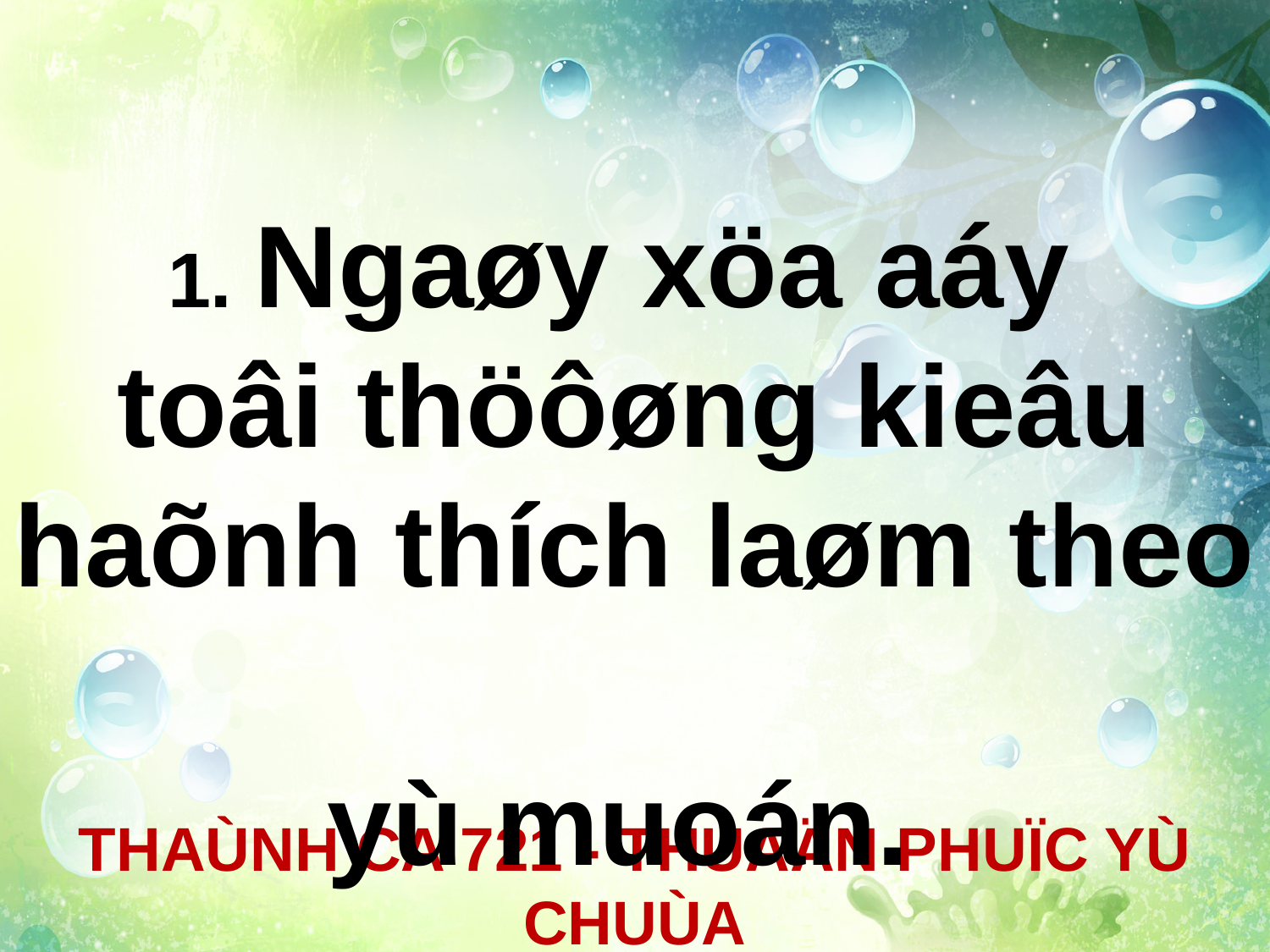

1. Ngaøy xöa aáy
toâi thöôøng kieâu haõnh thích laøm theo
yù muoán.
THAÙNH CA 721 - THUAÄN PHUÏC YÙ CHUÙA